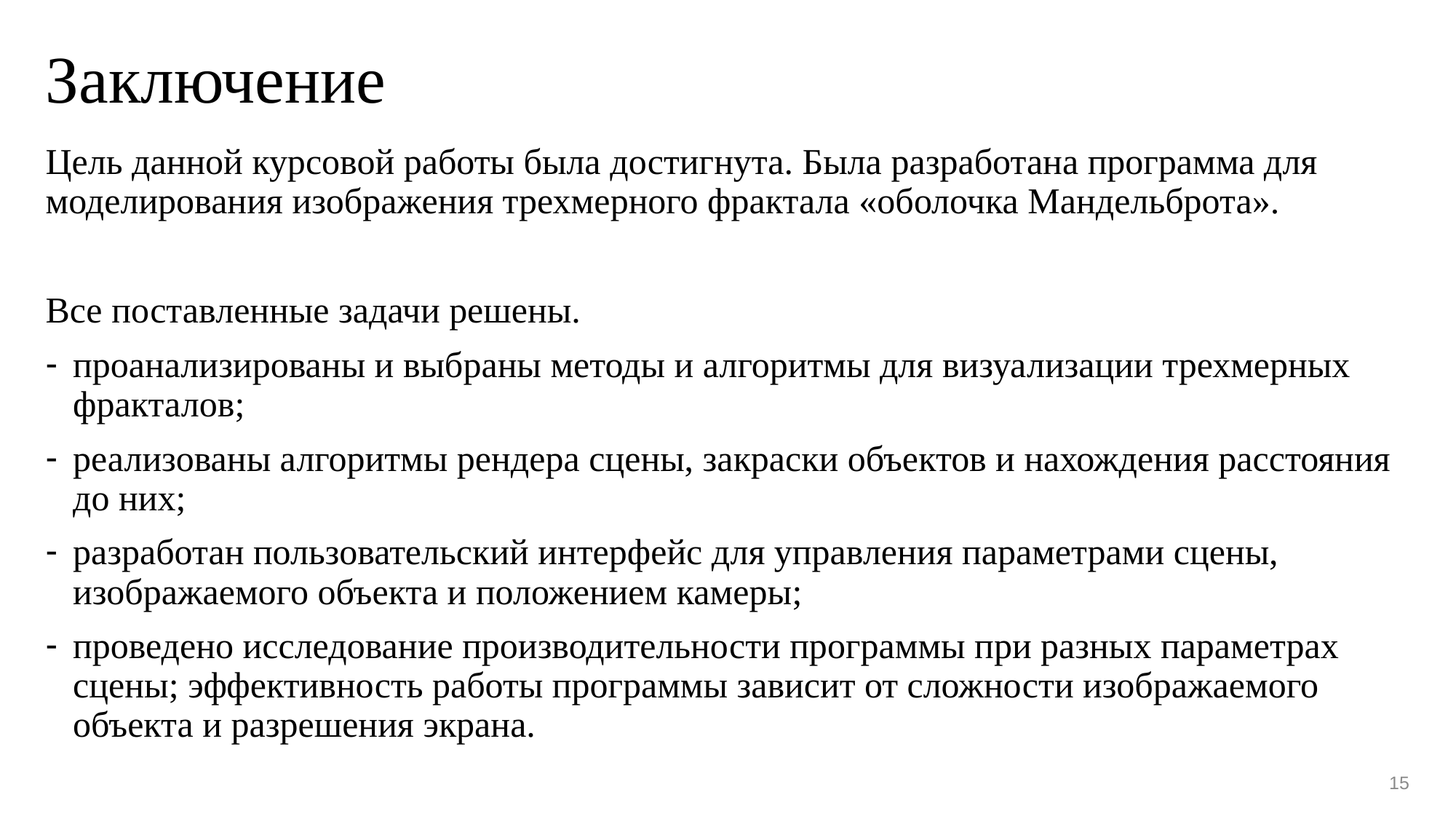

# Заключение
Цель данной курсовой работы была достигнута. Была разработана программа для моделирования изображения трехмерного фрактала «оболочка Мандельброта».

Все поставленные задачи решены.
проанализированы и выбраны методы и алгоритмы для визуализации трехмерных фракталов;
реализованы алгоритмы рендера сцены, закраски объектов и нахождения расстояния до них;
разработан пользовательский интерфейс для управления параметрами сцены, изображаемого объекта и положением камеры;
проведено исследование производительности программы при разных параметрах сцены; эффективность работы программы зависит от сложности изображаемого объекта и разрешения экрана.
15